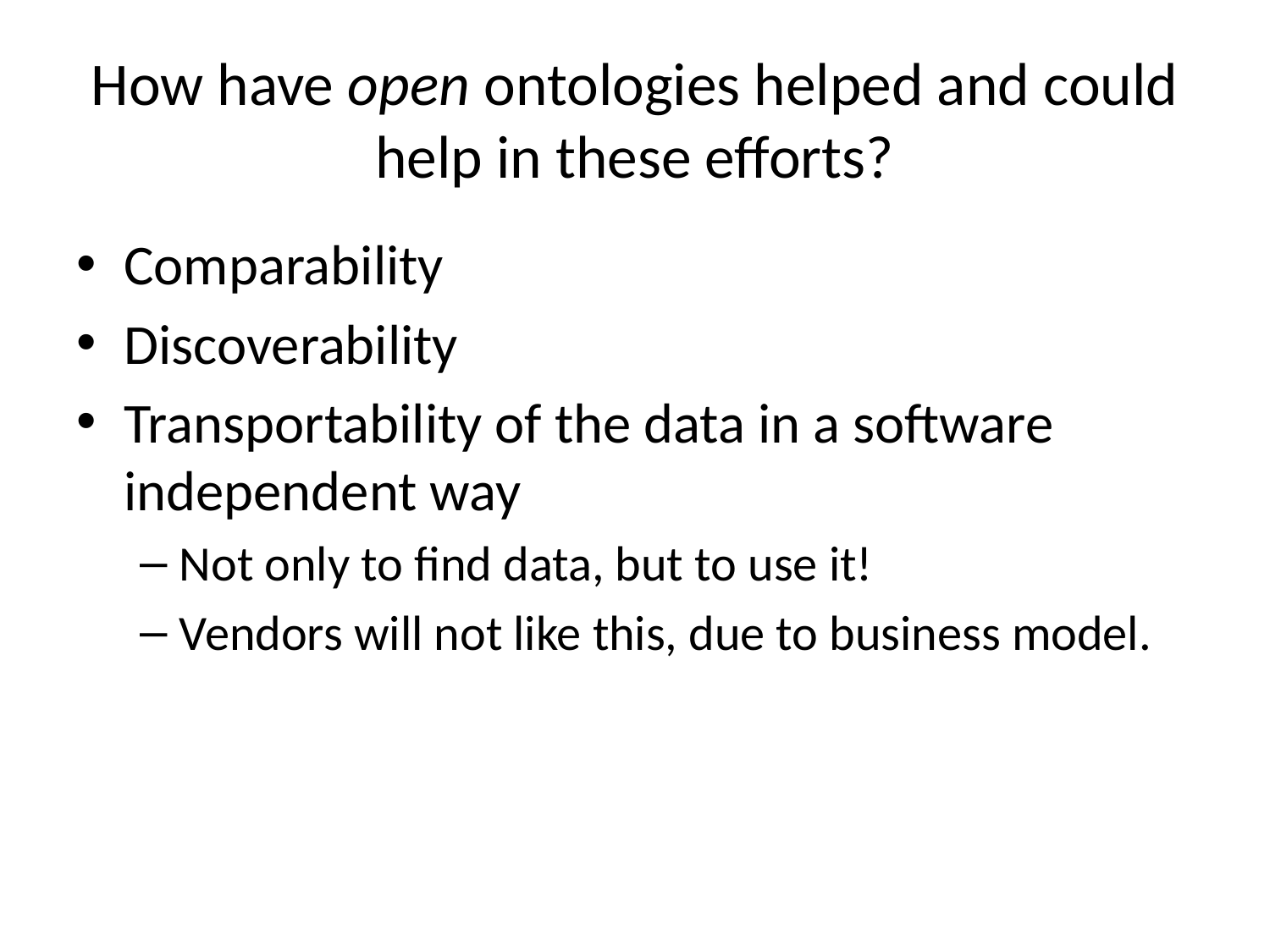

# How have open ontologies helped and could help in these efforts?
Comparability
Discoverability
Transportability of the data in a software independent way
Not only to find data, but to use it!
Vendors will not like this, due to business model.